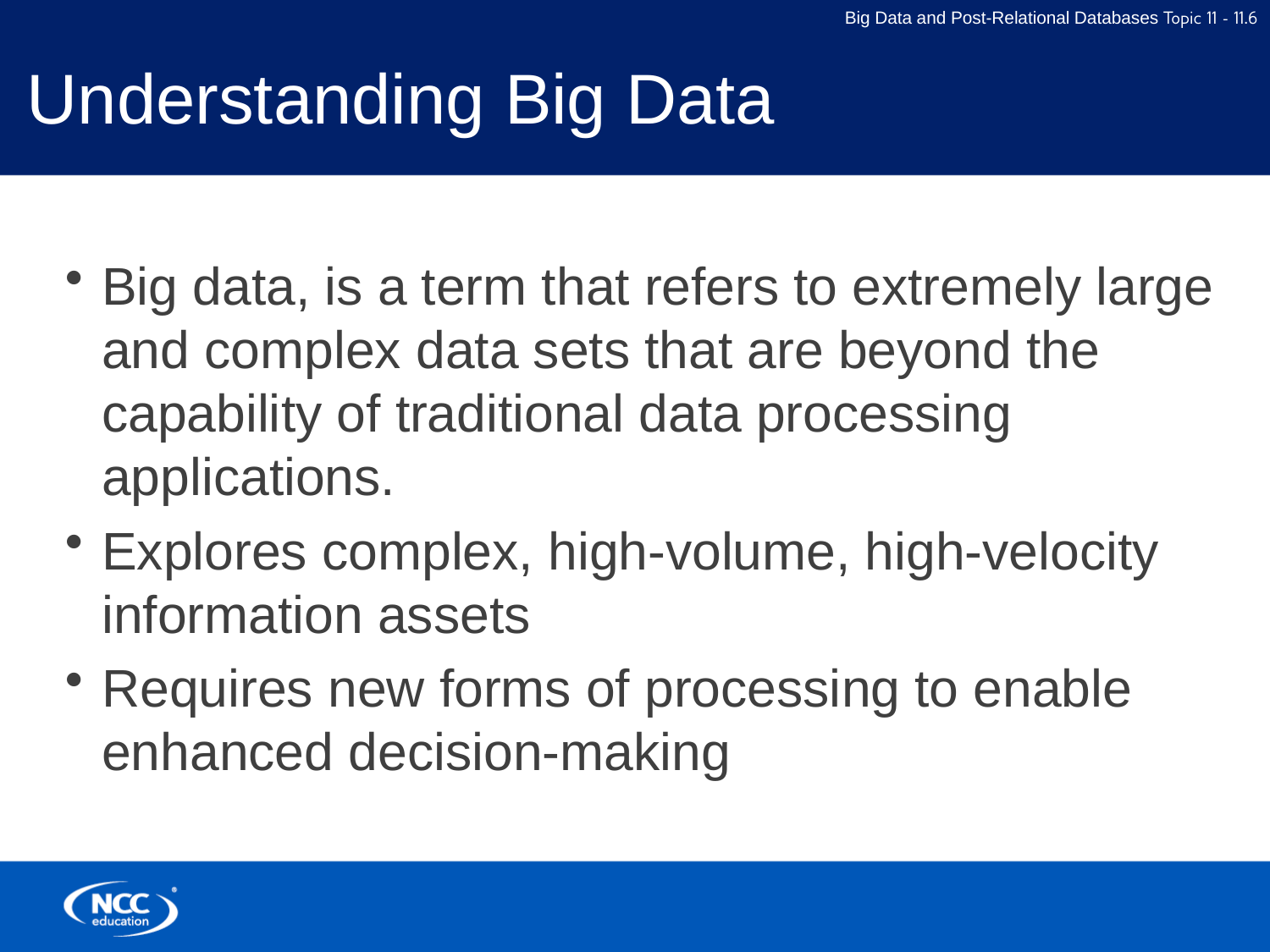

# Understanding Big Data
Big data, is a term that refers to extremely large and complex data sets that are beyond the capability of traditional data processing applications.
Explores complex, high-volume, high-velocity information assets
Requires new forms of processing to enable enhanced decision-making